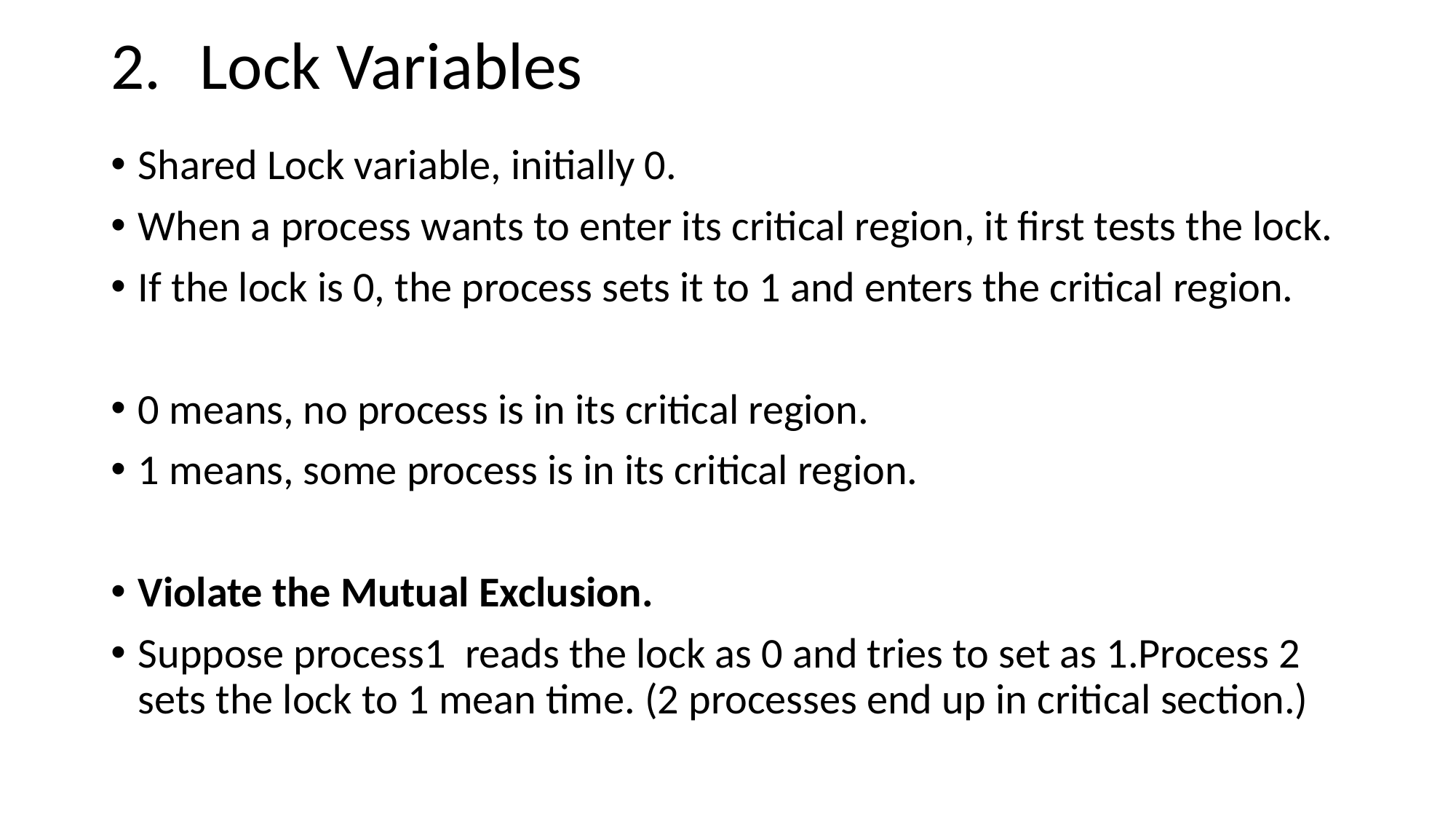

# Lock Variables
Shared Lock variable, initially 0.
When a process wants to enter its critical region, it first tests the lock.
If the lock is 0, the process sets it to 1 and enters the critical region.

0 means, no process is in its critical region.
1 means, some process is in its critical region.

Violate the Mutual Exclusion.
Suppose process1  reads the lock as 0 and tries to set as 1.Process 2 sets the lock to 1 mean time. (2 processes end up in critical section.)